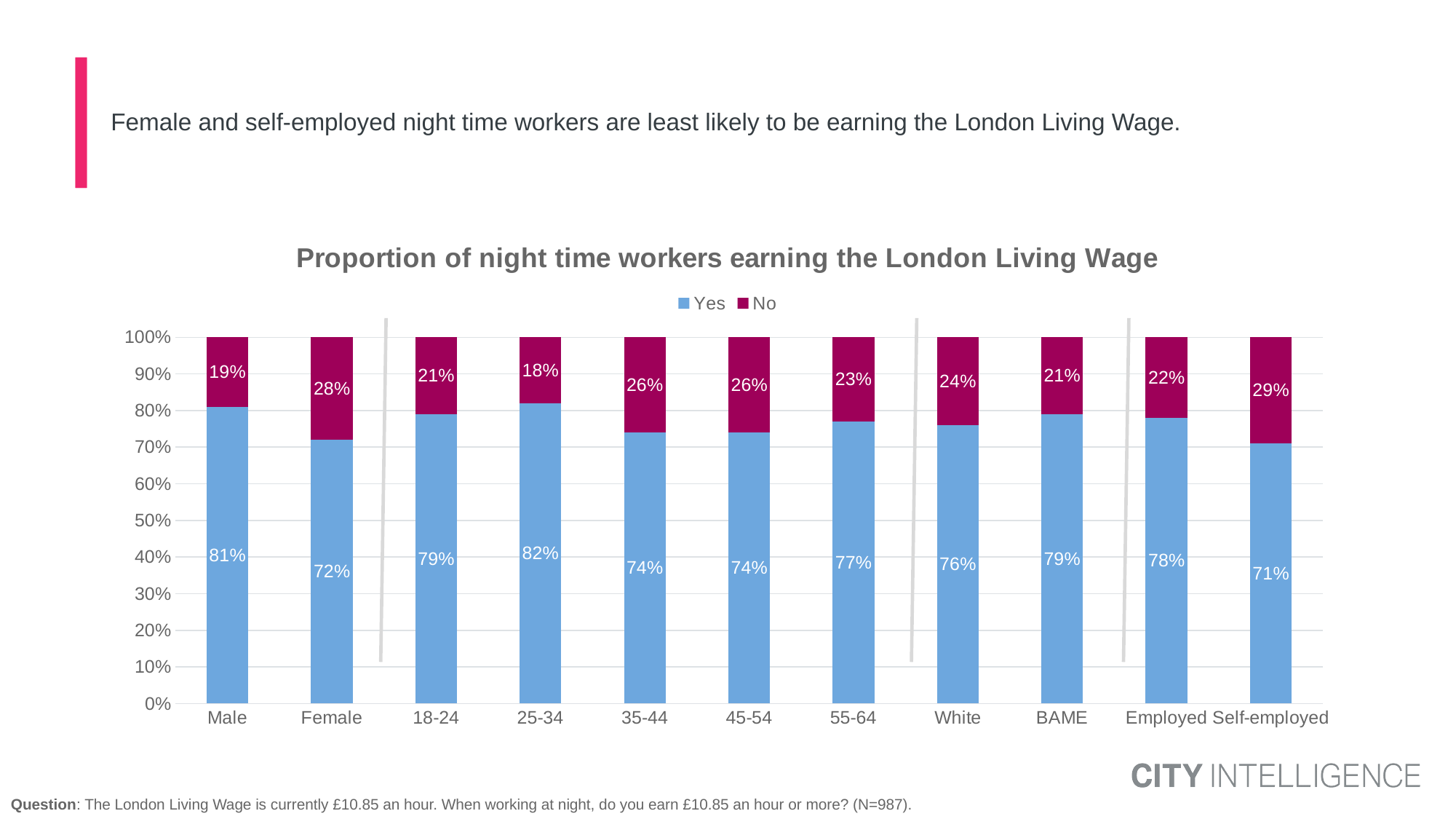

# Female and self-employed night time workers are least likely to be earning the London Living Wage.

### Chart: Proportion of night time workers earning the London Living Wage

| Category | Yes | No |
|---|---|---|
| Male | 0.81 | 0.19 |
| Female | 0.72 | 0.28 |
| 18-24 | 0.79 | 0.21 |
| 25-34 | 0.82 | 0.18 |
| 35-44 | 0.74 | 0.26 |
| 45-54 | 0.74 | 0.26 |
| 55-64 | 0.77 | 0.23 |
| White | 0.76 | 0.24 |
| BAME | 0.79 | 0.21 |
| Employed | 0.78 | 0.22 |
| Self-employed | 0.71 | 0.29 |
Question: The London Living Wage is currently £10.85 an hour. When working at night, do you earn £10.85 an hour or more? (N=987).